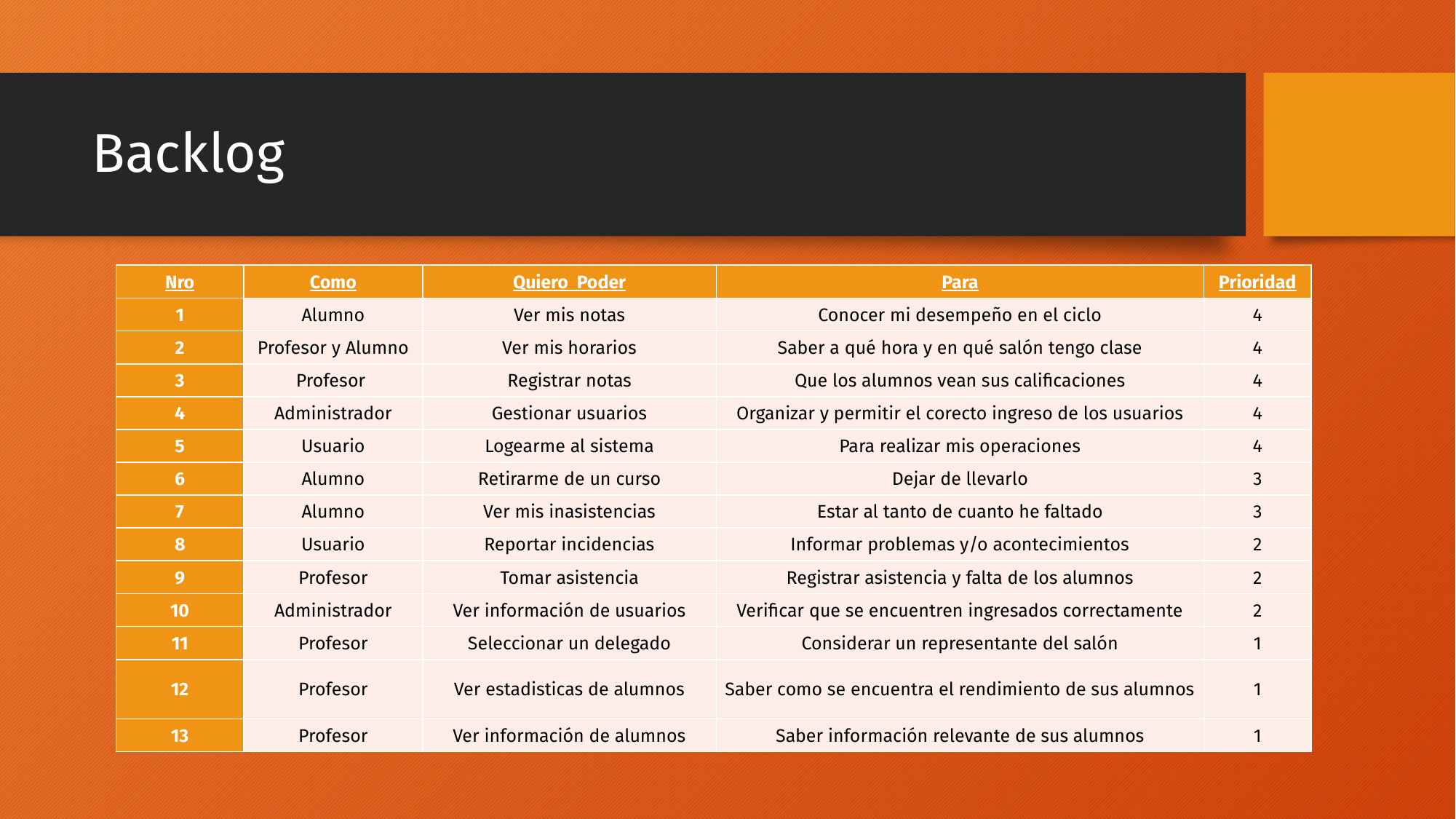

# Backlog
| Nro | Como | Quiero Poder | Para | Prioridad |
| --- | --- | --- | --- | --- |
| 1 | Alumno | Ver mis notas | Conocer mi desempeño en el ciclo | 4 |
| 2 | Profesor y Alumno | Ver mis horarios | Saber a qué hora y en qué salón tengo clase | 4 |
| 3 | Profesor | Registrar notas | Que los alumnos vean sus calificaciones | 4 |
| 4 | Administrador | Gestionar usuarios | Organizar y permitir el corecto ingreso de los usuarios | 4 |
| 5 | Usuario | Logearme al sistema | Para realizar mis operaciones | 4 |
| 6 | Alumno | Retirarme de un curso | Dejar de llevarlo | 3 |
| 7 | Alumno | Ver mis inasistencias | Estar al tanto de cuanto he faltado | 3 |
| 8 | Usuario | Reportar incidencias | Informar problemas y/o acontecimientos | 2 |
| 9 | Profesor | Tomar asistencia | Registrar asistencia y falta de los alumnos | 2 |
| 10 | Administrador | Ver información de usuarios | Verificar que se encuentren ingresados correctamente | 2 |
| 11 | Profesor | Seleccionar un delegado | Considerar un representante del salón | 1 |
| 12 | Profesor | Ver estadisticas de alumnos | Saber como se encuentra el rendimiento de sus alumnos | 1 |
| 13 | Profesor | Ver información de alumnos | Saber información relevante de sus alumnos | 1 |